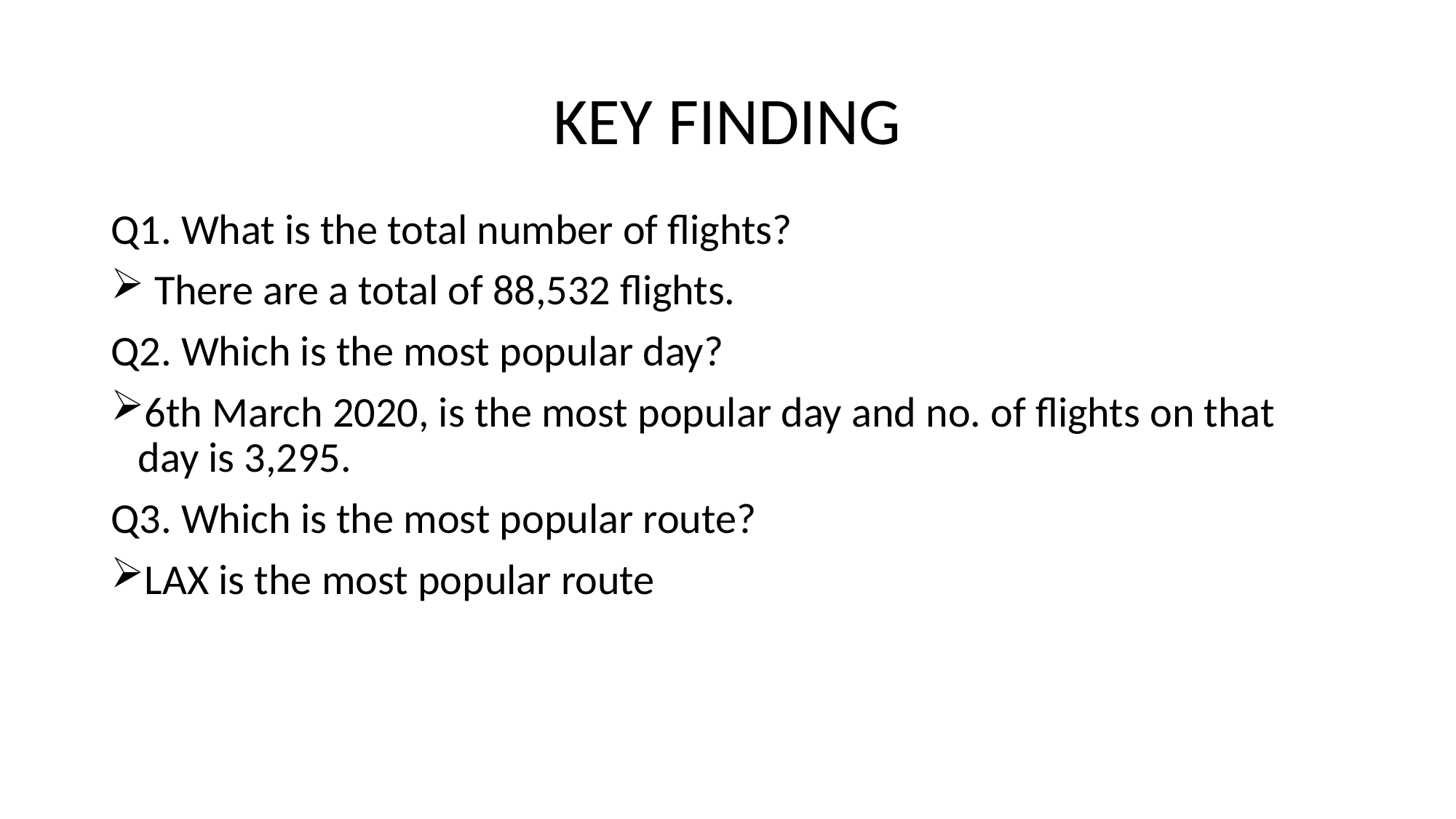

# KEY FINDING
Q1. What is the total number of flights?
 There are a total of 88,532 flights.
Q2. Which is the most popular day?
6th March 2020, is the most popular day and no. of flights on that day is 3,295.
Q3. Which is the most popular route?
LAX is the most popular route